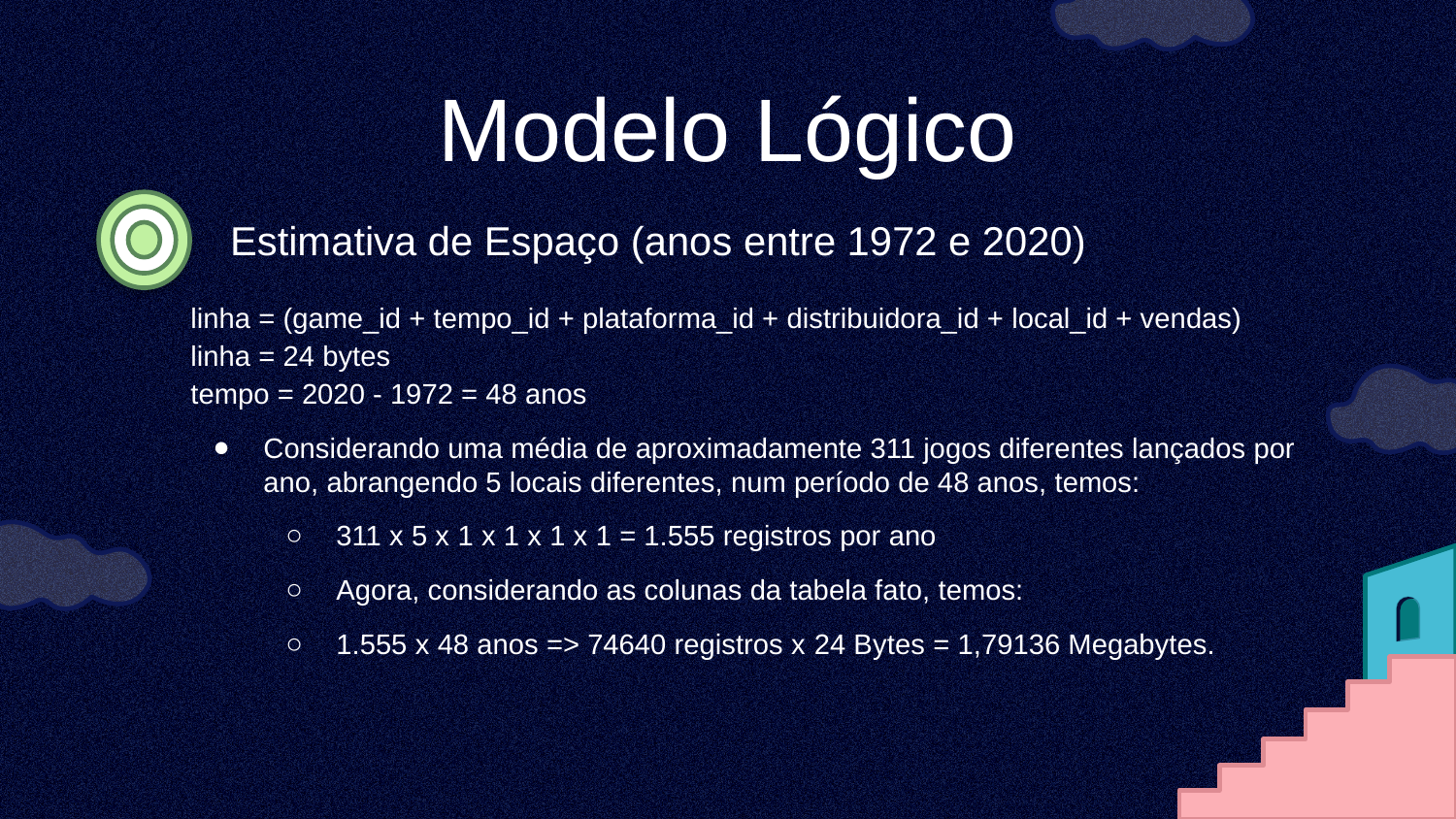

Modelo Lógico

Estimativa de Espaço (anos entre 1972 e 2020)
linha = (game_id + tempo_id + plataforma_id + distribuidora_id + local_id + vendas)
linha = 24 bytes
tempo = 2020 - 1972 = 48 anos
Considerando uma média de aproximadamente 311 jogos diferentes lançados por ano, abrangendo 5 locais diferentes, num período de 48 anos, temos:
311 x 5 x 1 x 1 x 1 x 1 = 1.555 registros por ano
Agora, considerando as colunas da tabela fato, temos:
1.555 x 48 anos => 74640 registros x 24 Bytes = 1,79136 Megabytes.